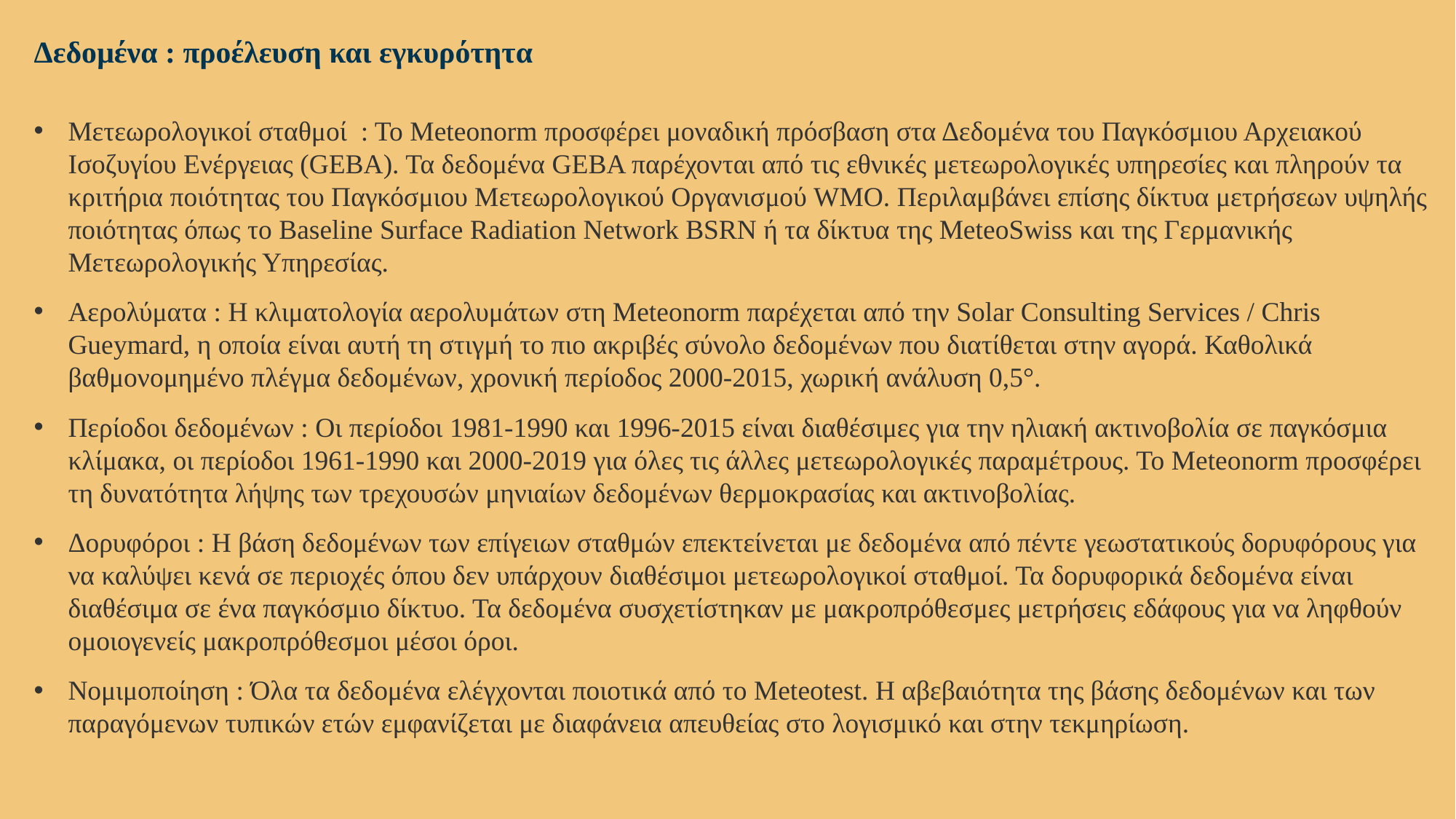

Δεδομένα : προέλευση και εγκυρότητα

Μετεωρολογικοί σταθμοί  : Το Meteonorm προσφέρει μοναδική πρόσβαση στα Δεδομένα του Παγκόσμιου Αρχειακού Ισοζυγίου Ενέργειας (GEBA). Τα δεδομένα GEBA παρέχονται από τις εθνικές μετεωρολογικές υπηρεσίες και πληρούν τα κριτήρια ποιότητας του Παγκόσμιου Μετεωρολογικού Οργανισμού WMO. Περιλαμβάνει επίσης δίκτυα μετρήσεων υψηλής ποιότητας όπως το Baseline Surface Radiation Network BSRN ή τα δίκτυα της MeteoSwiss και της Γερμανικής Μετεωρολογικής Υπηρεσίας.
Αερολύματα : Η κλιματολογία αερολυμάτων στη Meteonorm παρέχεται από την Solar Consulting Services / Chris Gueymard, η οποία είναι αυτή τη στιγμή το πιο ακριβές σύνολο δεδομένων που διατίθεται στην αγορά. Καθολικά βαθμονομημένο πλέγμα δεδομένων, χρονική περίοδος 2000-2015, χωρική ανάλυση 0,5°.
Περίοδοι δεδομένων : Οι περίοδοι 1981-1990 και 1996-2015 είναι διαθέσιμες για την ηλιακή ακτινοβολία σε παγκόσμια κλίμακα, οι περίοδοι 1961-1990 και 2000-2019 για όλες τις άλλες μετεωρολογικές παραμέτρους. Το Meteonorm προσφέρει τη δυνατότητα λήψης των τρεχουσών μηνιαίων δεδομένων θερμοκρασίας και ακτινοβολίας.
Δορυφόροι : Η βάση δεδομένων των επίγειων σταθμών επεκτείνεται με δεδομένα από πέντε γεωστατικούς δορυφόρους για να καλύψει κενά σε περιοχές όπου δεν υπάρχουν διαθέσιμοι μετεωρολογικοί σταθμοί. Τα δορυφορικά δεδομένα είναι διαθέσιμα σε ένα παγκόσμιο δίκτυο. Τα δεδομένα συσχετίστηκαν με μακροπρόθεσμες μετρήσεις εδάφους για να ληφθούν ομοιογενείς μακροπρόθεσμοι μέσοι όροι.
Νομιμοποίηση : Όλα τα δεδομένα ελέγχονται ποιοτικά από το Meteotest. Η αβεβαιότητα της βάσης δεδομένων και των παραγόμενων τυπικών ετών εμφανίζεται με διαφάνεια απευθείας στο λογισμικό και στην τεκμηρίωση.